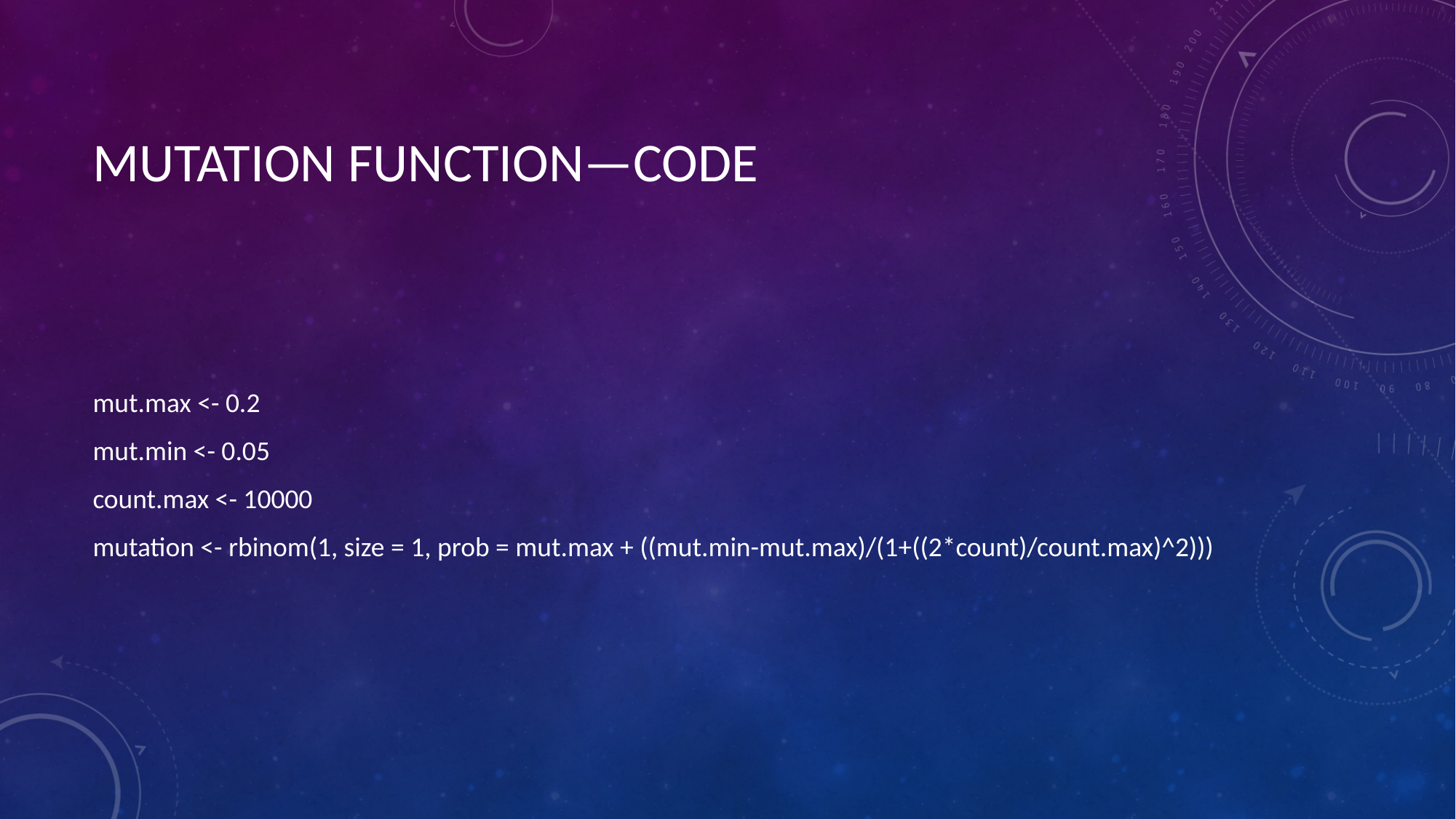

# Mutation Function—Code
mut.max <- 0.2
mut.min <- 0.05
count.max <- 10000
mutation <- rbinom(1, size = 1, prob = mut.max + ((mut.min-mut.max)/(1+((2*count)/count.max)^2)))